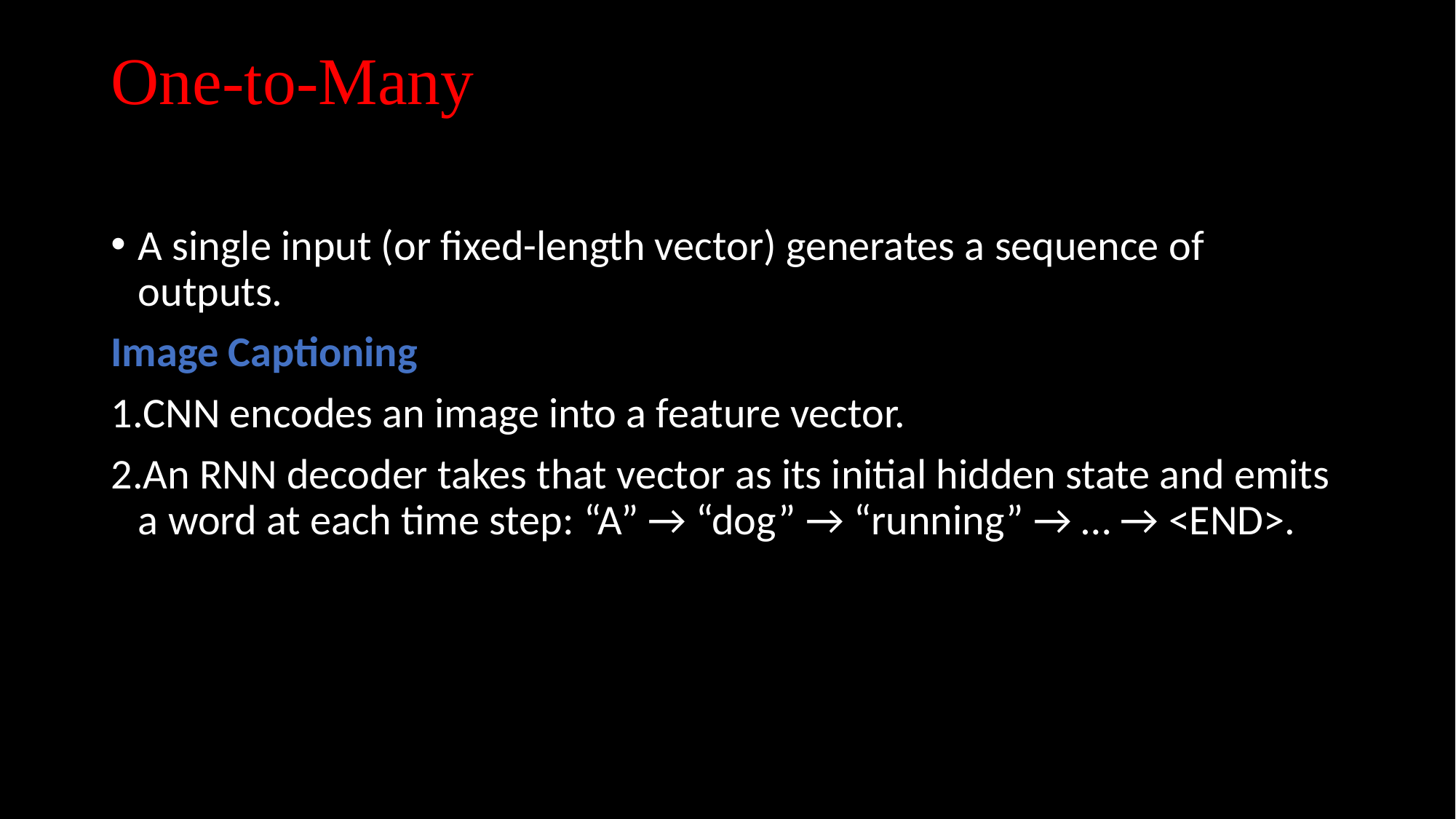

# One-to-Many
A single input (or fixed-length vector) generates a sequence of outputs.
Image Captioning
CNN encodes an image into a feature vector.
An RNN decoder takes that vector as its initial hidden state and emits a word at each time step: “A” → “dog” → “running” → … → <END>.